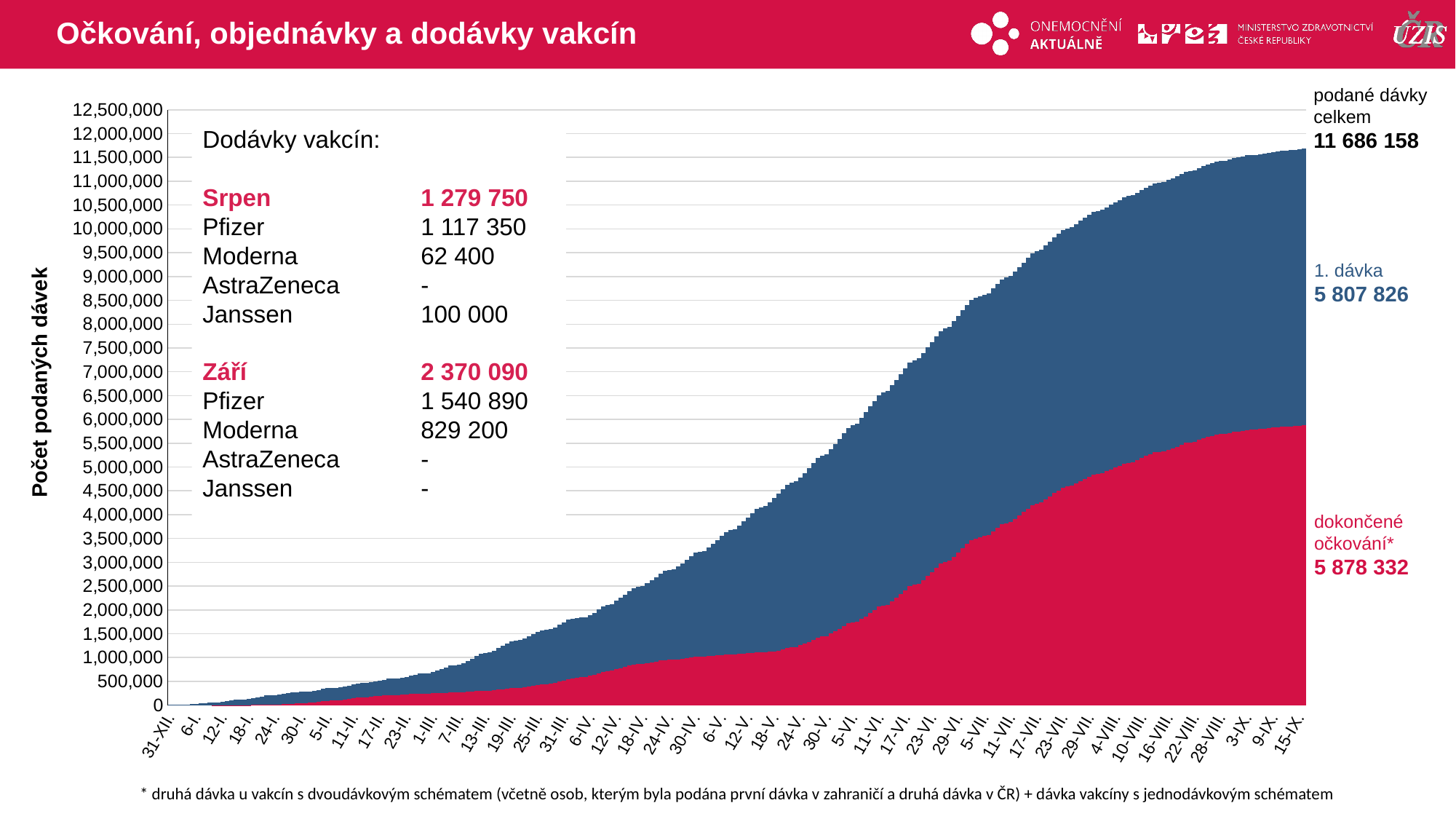

# Očkování, objednávky a dodávky vakcín
podané dávky celkem
11 686 158

### Chart

| Category | dokončené očkování | první dávka |
|---|---|---|
| 31-XII. | 0.0 | 11828.0 |
| 1-I. | 0.0 | 12093.0 |
| 2-I. | 0.0 | 13366.0 |
| 3-I. | 0.0 | 14286.0 |
| 4-I. | 0.0 | 17877.0 |
| 5-I. | 0.0 | 22380.0 |
| 6-I. | 0.0 | 28221.0 |
| 7-I. | 0.0 | 36186.0 |
| 8-I. | 0.0 | 46161.0 |
| 9-I. | 0.0 | 48181.0 |
| 10-I. | 2.0 | 49939.0 |
| 11-I. | 4.0 | 59757.0 |
| 12-I. | 6.0 | 73160.0 |
| 13-I. | 6.0 | 86656.0 |
| 14-I. | 8.0 | 101849.0 |
| 15-I. | 8.0 | 115812.0 |
| 16-I. | 10.0 | 119190.0 |
| 17-I. | 651.0 | 121792.0 |
| 18-I. | 2472.0 | 134264.0 |
| 19-I. | 5182.0 | 146821.0 |
| 20-I. | 7826.0 | 160452.0 |
| 21-I. | 9557.0 | 176056.0 |
| 22-I. | 10601.0 | 190881.0 |
| 23-I. | 11472.0 | 194175.0 |
| 24-I. | 12341.0 | 196420.0 |
| 25-I. | 15311.0 | 206040.0 |
| 26-I. | 19280.0 | 216558.0 |
| 27-I. | 23796.0 | 225570.0 |
| 28-I. | 29905.0 | 232637.0 |
| 29-I. | 37779.0 | 238833.0 |
| 30-I. | 38866.0 | 239564.0 |
| 31-I. | 40045.0 | 240271.0 |
| 1-II. | 47966.0 | 244234.0 |
| 2-II. | 58177.0 | 248359.0 |
| 3-II. | 69153.0 | 252762.0 |
| 4-II. | 82105.0 | 257652.0 |
| 5-II. | 92747.0 | 263097.0 |
| 6-II. | 95094.0 | 263938.0 |
| 7-II. | 97580.0 | 264786.0 |
| 8-II. | 108961.0 | 268838.0 |
| 9-II. | 120877.0 | 273912.0 |
| 10-II. | 134076.0 | 279402.0 |
| 11-II. | 150242.0 | 285696.0 |
| 12-II. | 164919.0 | 292428.0 |
| 13-II. | 167897.0 | 294015.0 |
| 14-II. | 169272.0 | 295006.0 |
| 15-II. | 178599.0 | 301394.0 |
| 16-II. | 187648.0 | 310095.0 |
| 17-II. | 195922.0 | 319770.0 |
| 18-II. | 203954.0 | 332061.0 |
| 19-II. | 211270.0 | 343896.0 |
| 20-II. | 212441.0 | 345875.0 |
| 21-II. | 213455.0 | 346984.0 |
| 22-II. | 219459.0 | 357081.0 |
| 23-II. | 226411.0 | 369990.0 |
| 24-II. | 232421.0 | 383837.0 |
| 25-II. | 237951.0 | 401789.0 |
| 26-II. | 243276.0 | 417931.0 |
| 27-II. | 243826.0 | 420936.0 |
| 28-II. | 244371.0 | 423278.0 |
| 1-III. | 247790.0 | 442781.0 |
| 2-III. | 251322.0 | 469958.0 |
| 3-III. | 255807.0 | 500753.0 |
| 4-III. | 260468.0 | 533916.0 |
| 5-III. | 265856.0 | 562677.0 |
| 6-III. | 266700.0 | 574795.0 |
| 7-III. | 267532.0 | 586197.0 |
| 8-III. | 272355.0 | 615818.0 |
| 9-III. | 278709.0 | 652014.0 |
| 10-III. | 285638.0 | 693177.0 |
| 11-III. | 293982.0 | 737880.0 |
| 12-III. | 302425.0 | 776535.0 |
| 13-III. | 303711.0 | 793574.0 |
| 14-III. | 304846.0 | 805657.0 |
| 15-III. | 313606.0 | 833957.0 |
| 16-III. | 324107.0 | 872773.0 |
| 17-III. | 334581.0 | 910200.0 |
| 18-III. | 346969.0 | 948066.0 |
| 19-III. | 360551.0 | 982427.0 |
| 20-III. | 362566.0 | 997530.0 |
| 21-III. | 364110.0 | 1004915.0 |
| 22-III. | 376570.0 | 1029348.0 |
| 23-III. | 389892.0 | 1055897.0 |
| 24-III. | 405590.0 | 1082712.0 |
| 25-III. | 423408.0 | 1108988.0 |
| 26-III. | 440870.0 | 1133741.0 |
| 27-III. | 445699.0 | 1142153.0 |
| 28-III. | 449829.0 | 1147679.0 |
| 29-III. | 470481.0 | 1166710.0 |
| 30-III. | 492604.0 | 1191334.0 |
| 31-III. | 519629.0 | 1214347.0 |
| 1-IV. | 551600.0 | 1239882.0 |
| 2-IV. | 564374.0 | 1246739.0 |
| 3-IV. | 575277.0 | 1250325.0 |
| 4-IV. | 584076.0 | 1252798.0 |
| 5-IV. | 591240.0 | 1255154.0 |
| 6-IV. | 620437.0 | 1271215.0 |
| 7-IV. | 642567.0 | 1294560.0 |
| 8-IV. | 673458.0 | 1333096.0 |
| 9-IV. | 703494.0 | 1372437.0 |
| 10-IV. | 718765.0 | 1387857.0 |
| 11-IV. | 728775.0 | 1397592.0 |
| 12-IV. | 753785.0 | 1435695.0 |
| 13-IV. | 779731.0 | 1471854.0 |
| 14-IV. | 807054.0 | 1510585.0 |
| 15-IV. | 832726.0 | 1558281.0 |
| 16-IV. | 858318.0 | 1602835.0 |
| 17-IV. | 867325.0 | 1619462.0 |
| 18-IV. | 872296.0 | 1632407.0 |
| 19-IV. | 887686.0 | 1676335.0 |
| 20-IV. | 903504.0 | 1718450.0 |
| 21-IV. | 917764.0 | 1766140.0 |
| 22-IV. | 935109.0 | 1820542.0 |
| 23-IV. | 947090.0 | 1870232.0 |
| 24-IV. | 952313.0 | 1888021.0 |
| 25-IV. | 956294.0 | 1902665.0 |
| 26-IV. | 963822.0 | 1951677.0 |
| 27-IV. | 975986.0 | 1999679.0 |
| 28-IV. | 989933.0 | 2056944.0 |
| 29-IV. | 1005744.0 | 2120847.0 |
| 30-IV. | 1015653.0 | 2181550.0 |
| 1-V. | 1019067.0 | 2200733.0 |
| 2-V. | 1021315.0 | 2219587.0 |
| 3-V. | 1026357.0 | 2285665.0 |
| 4-V. | 1034636.0 | 2350528.0 |
| 5-V. | 1043979.0 | 2421662.0 |
| 6-V. | 1054595.0 | 2500039.0 |
| 7-V. | 1064600.0 | 2575354.0 |
| 8-V. | 1066320.0 | 2604600.0 |
| 9-V. | 1067505.0 | 2628754.0 |
| 10-V. | 1074646.0 | 2699782.0 |
| 11-V. | 1083404.0 | 2774019.0 |
| 12-V. | 1092432.0 | 2852239.0 |
| 13-V. | 1101543.0 | 2934706.0 |
| 14-V. | 1109270.0 | 3012973.0 |
| 15-V. | 1111451.0 | 3044735.0 |
| 16-V. | 1112662.0 | 3070466.0 |
| 17-V. | 1119332.0 | 3142061.0 |
| 18-V. | 1132306.0 | 3212959.0 |
| 19-V. | 1147372.0 | 3289149.0 |
| 20-V. | 1174297.0 | 3362917.0 |
| 21-V. | 1201946.0 | 3430228.0 |
| 22-V. | 1213066.0 | 3462380.0 |
| 23-V. | 1222036.0 | 3484672.0 |
| 24-V. | 1255551.0 | 3530456.0 |
| 25-V. | 1291215.0 | 3580482.0 |
| 26-V. | 1328636.0 | 3646275.0 |
| 27-V. | 1375881.0 | 3705500.0 |
| 28-V. | 1422319.0 | 3765056.0 |
| 29-V. | 1439372.0 | 3794055.0 |
| 30-V. | 1453767.0 | 3816380.0 |
| 31-V. | 1501183.0 | 3870232.0 |
| 1-VI. | 1549522.0 | 3926948.0 |
| 2-VI. | 1603410.0 | 3987323.0 |
| 3-VI. | 1663522.0 | 4042719.0 |
| 4-VI. | 1720821.0 | 4102525.0 |
| 5-VI. | 1739584.0 | 4136529.0 |
| 6-VI. | 1754664.0 | 4163354.0 |
| 7-VI. | 1810213.0 | 4223886.0 |
| 8-VI. | 1865100.0 | 4284773.0 |
| 9-VI. | 1929432.0 | 4340280.0 |
| 10-VI. | 2000424.0 | 4390981.0 |
| 11-VI. | 2070020.0 | 4439907.0 |
| 12-VI. | 2090737.0 | 4471782.0 |
| 13-VI. | 2109080.0 | 4495725.0 |
| 14-VI. | 2183339.0 | 4536315.0 |
| 15-VI. | 2255551.0 | 4578754.0 |
| 16-VI. | 2333636.0 | 4618934.0 |
| 17-VI. | 2416574.0 | 4656106.0 |
| 18-VI. | 2496937.0 | 4696415.0 |
| 19-VI. | 2526144.0 | 4718111.0 |
| 20-VI. | 2549892.0 | 4735429.0 |
| 21-VI. | 2628328.0 | 4766478.0 |
| 22-VI. | 2710444.0 | 4797794.0 |
| 23-VI. | 2795547.0 | 4827623.0 |
| 24-VI. | 2885464.0 | 4855612.0 |
| 25-VI. | 2971451.0 | 4884915.0 |
| 26-VI. | 3006174.0 | 4900726.0 |
| 27-VI. | 3032744.0 | 4914658.0 |
| 28-VI. | 3117817.0 | 4941800.0 |
| 29-VI. | 3204187.0 | 4969578.0 |
| 30-VI. | 3295017.0 | 4995704.0 |
| 1-VII. | 3384908.0 | 5017851.0 |
| 2-VII. | 3470597.0 | 5042831.0 |
| 3-VII. | 3502032.0 | 5049884.0 |
| 4-VII. | 3523782.0 | 5057405.0 |
| 5-VII. | 3549080.0 | 5064732.0 |
| 6-VII. | 3576630.0 | 5070099.0 |
| 7-VII. | 3655470.0 | 5094876.0 |
| 8-VII. | 3725669.0 | 5120104.0 |
| 9-VII. | 3794815.0 | 5146526.0 |
| 10-VII. | 3823363.0 | 5155828.0 |
| 11-VII. | 3846198.0 | 5164304.0 |
| 12-VII. | 3915200.0 | 5190492.0 |
| 13-VII. | 3984967.0 | 5214817.0 |
| 14-VII. | 4056869.0 | 5238641.0 |
| 15-VII. | 4122758.0 | 5265478.0 |
| 16-VII. | 4195340.0 | 5290901.0 |
| 17-VII. | 4226706.0 | 5299152.0 |
| 18-VII. | 4252659.0 | 5307034.0 |
| 19-VII. | 4319582.0 | 5328867.0 |
| 20-VII. | 4386524.0 | 5348296.0 |
| 21-VII. | 4449864.0 | 5368843.0 |
| 22-VII. | 4508355.0 | 5388093.0 |
| 23-VII. | 4562960.0 | 5408142.0 |
| 24-VII. | 4590537.0 | 5414247.0 |
| 25-VII. | 4612518.0 | 5419696.0 |
| 26-VII. | 4660962.0 | 5440539.0 |
| 27-VII. | 4707468.0 | 5459879.0 |
| 28-VII. | 4753321.0 | 5477288.0 |
| 29-VII. | 4795141.0 | 5495180.0 |
| 30-VII. | 4837576.0 | 5515071.0 |
| 31-VII. | 4857043.0 | 5522419.0 |
| 1-VIII. | 4873162.0 | 5527784.0 |
| 2-VIII. | 4910612.0 | 5543898.0 |
| 3-VIII. | 4948619.0 | 5558248.0 |
| 4-VIII. | 4985237.0 | 5571283.0 |
| 5-VIII. | 5025590.0 | 5584090.0 |
| 6-VIII. | 5068745.0 | 5597643.0 |
| 7-VIII. | 5086838.0 | 5601754.0 |
| 8-VIII. | 5102534.0 | 5604867.0 |
| 9-VIII. | 5147490.0 | 5615099.0 |
| 10-VIII. | 5186955.0 | 5624621.0 |
| 11-VIII. | 5229998.0 | 5633644.0 |
| 12-VIII. | 5266985.0 | 5642448.0 |
| 13-VIII. | 5307199.0 | 5650877.0 |
| 14-VIII. | 5317850.0 | 5653142.0 |
| 15-VIII. | 5328195.0 | 5655081.0 |
| 16-VIII. | 5362173.0 | 5662931.0 |
| 17-VIII. | 5389181.0 | 5670439.0 |
| 18-VIII. | 5427934.0 | 5677593.0 |
| 19-VIII. | 5466195.0 | 5684703.0 |
| 20-VIII. | 5506285.0 | 5693355.0 |
| 21-VIII. | 5519008.0 | 5695134.0 |
| 22-VIII. | 5530941.0 | 5696619.0 |
| 23-VIII. | 5570084.0 | 5704500.0 |
| 24-VIII. | 5603255.0 | 5711992.0 |
| 25-VIII. | 5631334.0 | 5718616.0 |
| 26-VIII. | 5657182.0 | 5725179.0 |
| 27-VIII. | 5682876.0 | 5733168.0 |
| 28-VIII. | 5689819.0 | 5735118.0 |
| 29-VIII. | 5696202.0 | 5736764.0 |
| 30-VIII. | 5717760.0 | 5743482.0 |
| 31-VIII. | 5735613.0 | 5749280.0 |
| 1-IX. | 5749399.0 | 5753735.0 |
| 2-IX. | 5763433.0 | 5758607.0 |
| 3-IX. | 5778925.0 | 5766017.0 |
| 4-IX. | 5782379.0 | 5767394.0 |
| 5-IX. | 5785102.0 | 5768810.0 |
| 6-IX. | 5797398.0 | 5773428.0 |
| 7-IX. | 5808332.0 | 5776233.0 |
| 8-IX. | 5818098.0 | 5780500.0 |
| 9-IX. | 5827930.0 | 5785477.0 |
| 10-IX. | 5839924.0 | 5791452.0 |
| 11-IX. | 5842309.0 | 5792582.0 |
| 12-IX. | 5843828.0 | 5793212.0 |
| 13-IX. | 5853893.0 | 5796980.0 |
| 14-IX. | 5862638.0 | 5800829.0 |
| 15-IX. | 5870846.0 | 5804549.0 |
| 16-IX. | 5878332.0 | 5807826.0 |
Dodávky vakcín:

Srpen		1 279 750
Pfizer		1 117 350
Moderna		62 400
AstraZeneca	-
Janssen		100 000

Září		2 370 090
Pfizer		1 540 890
Moderna		829 200
AstraZeneca	-
Janssen		-

1. dávka
5 807 826
Počet podaných dávek
dokončené
očkování*
5 878 332
* druhá dávka u vakcín s dvoudávkovým schématem (včetně osob, kterým byla podána první dávka v zahraničí a druhá dávka v ČR) + dávka vakcíny s jednodávkovým schématem